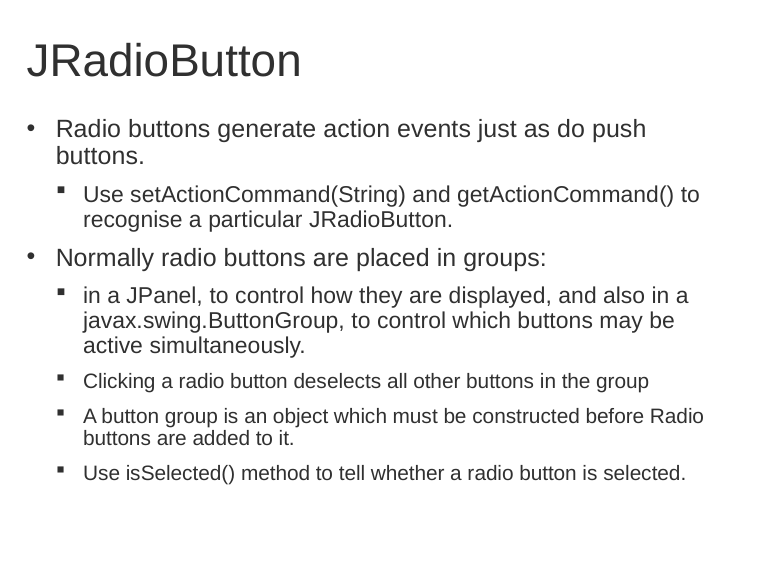

# JRadioButton
Radio buttons generate action events just as do push buttons.
Use setActionCommand(String) and getActionCommand() to recognise a particular JRadioButton.
Normally radio buttons are placed in groups:
in a JPanel, to control how they are displayed, and also in a javax.swing.ButtonGroup, to control which buttons may be active simultaneously.
Clicking a radio button deselects all other buttons in the group
A button group is an object which must be constructed before Radio buttons are added to it.
Use isSelected() method to tell whether a radio button is selected.